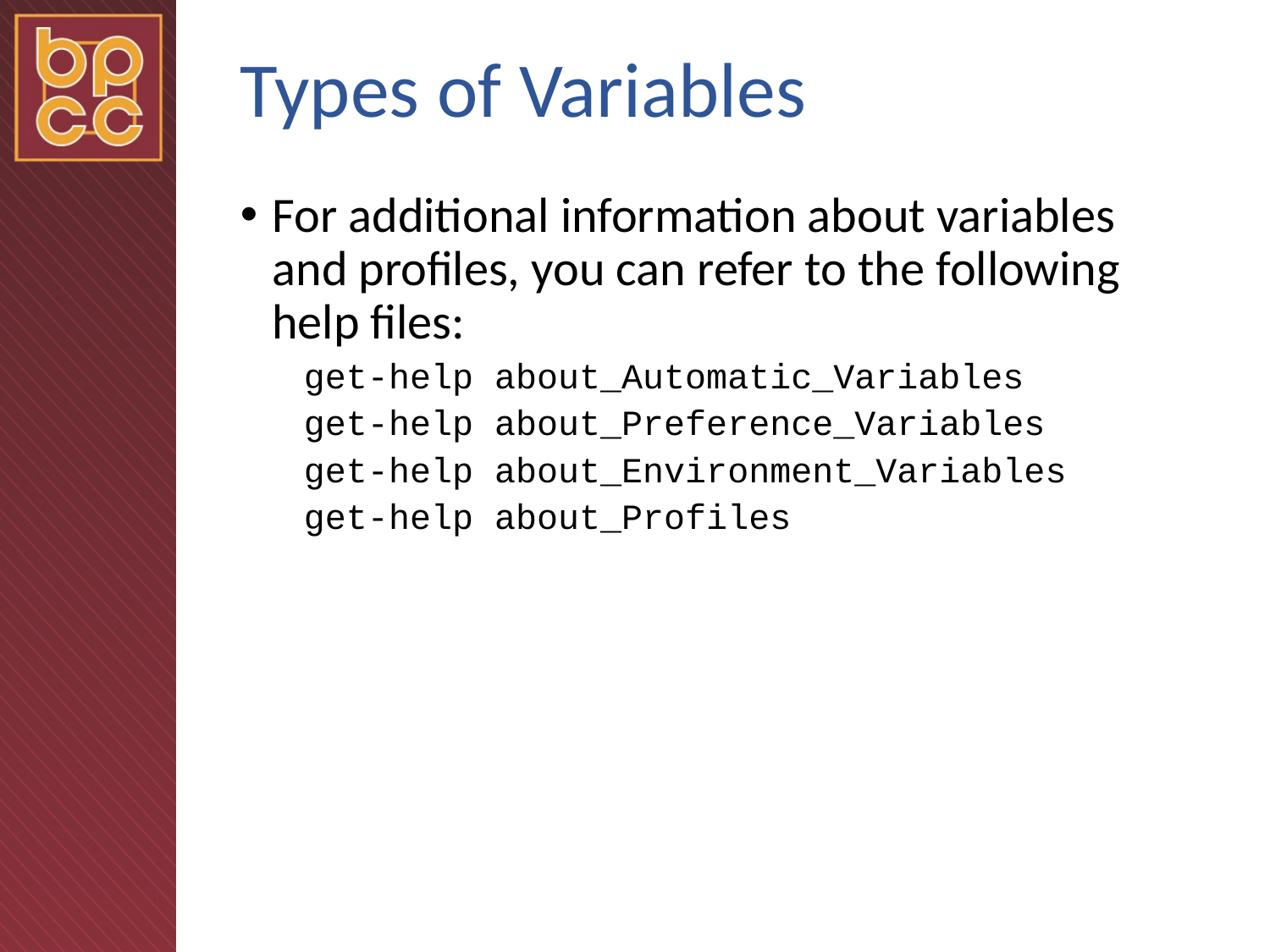

# Types of Variables
For additional information about variables and profiles, you can refer to the following help files:
get-help about_Automatic_Variables
get-help about_Preference_Variables
get-help about_Environment_Variables
get-help about_Profiles